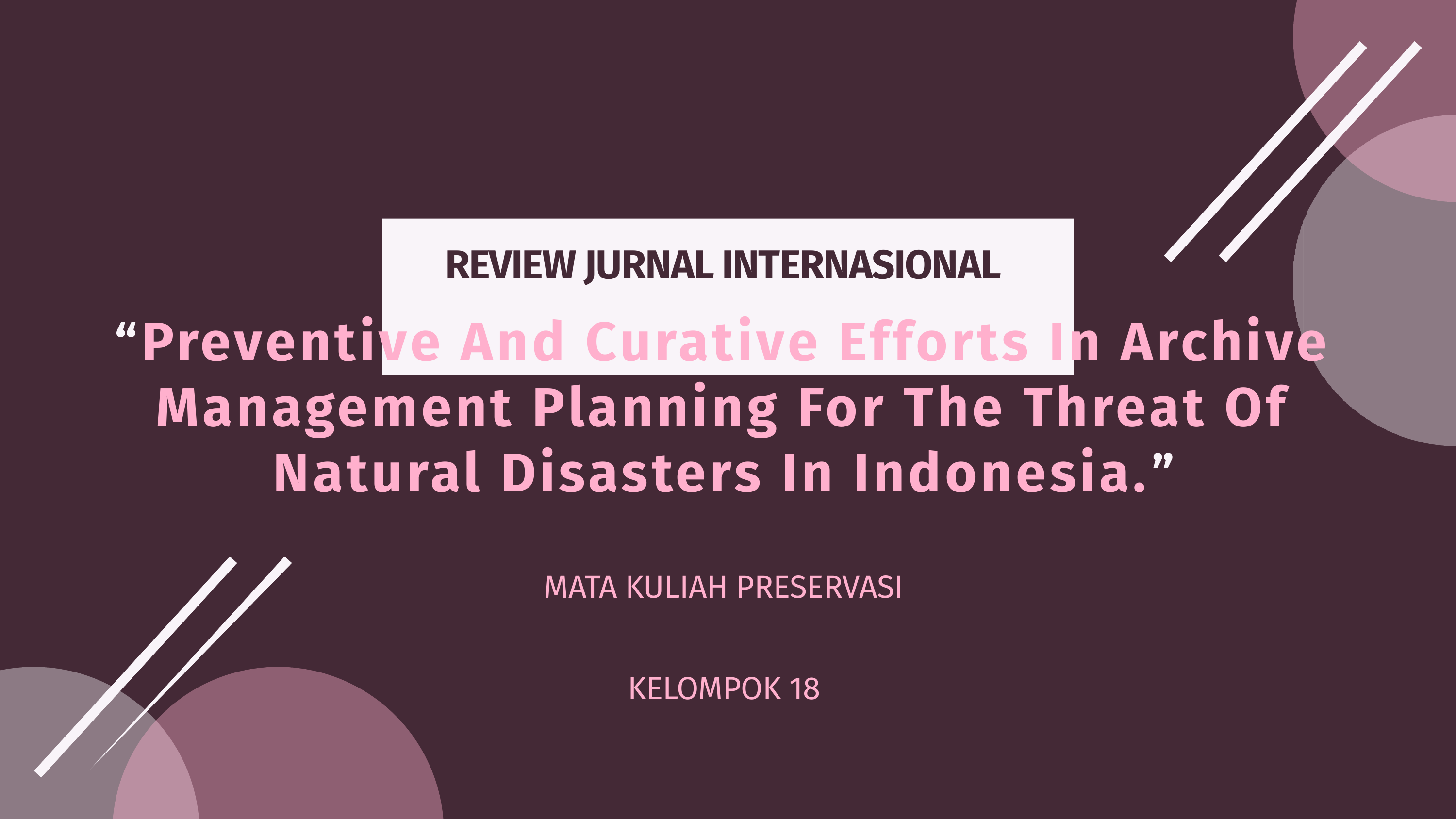

# REVIEW JURNAL INTERNASIONAL
“Preventive And Curative Efforts In Archive Management Planning For The Threat Of Natural Disasters In Indonesia.”
MATA KULIAH PRESERVASI
KELOMPOK 18